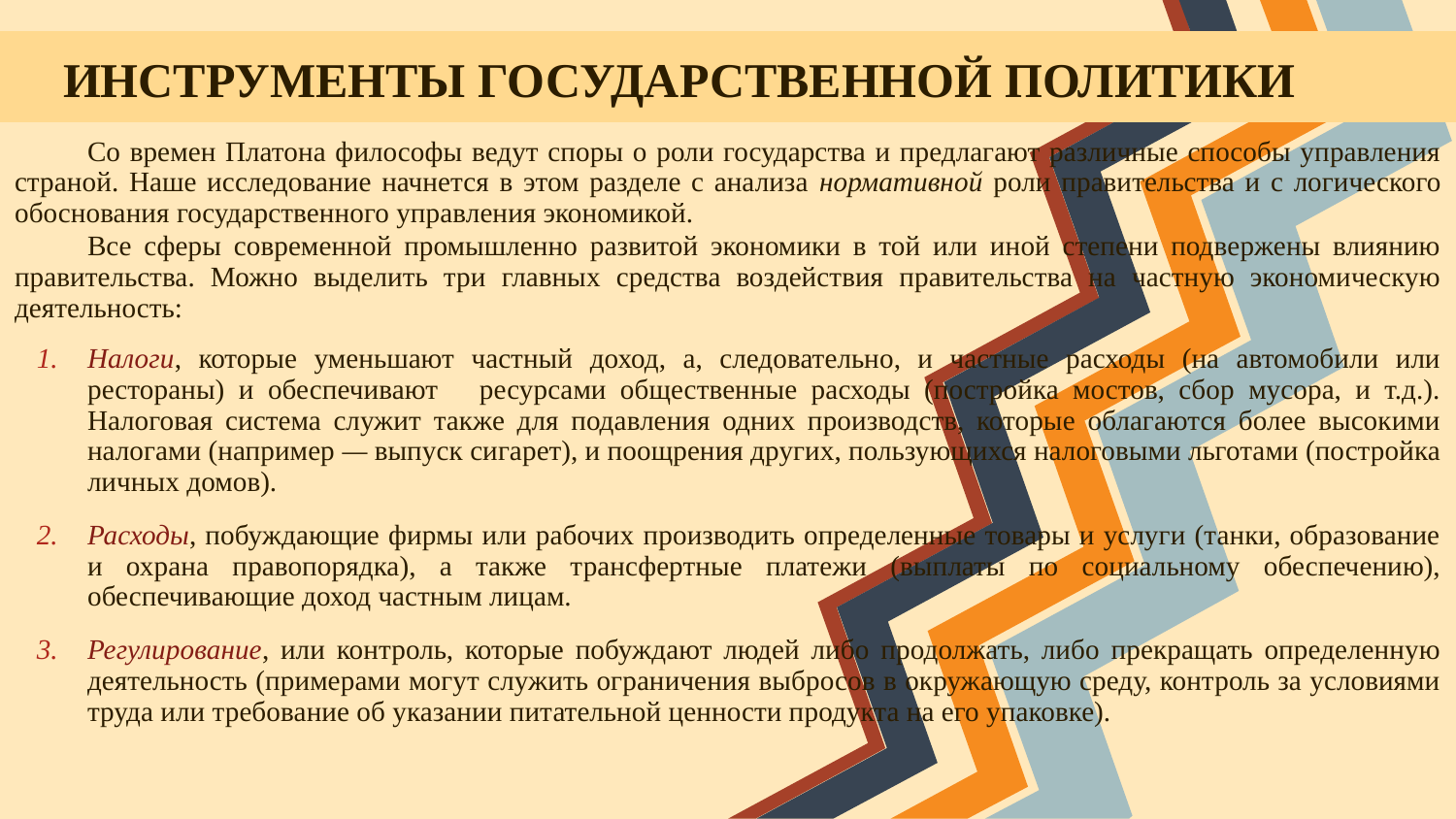

# ИНСТРУМЕНТЫ ГОСУДАРСТВЕННОЙ ПОЛИТИКИ
Со времен Платона философы ведут споры о роли государства и предлагают различные способы управления страной. Наше исследование начнется в этом разделе с анализа нормативной роли правительства и с логического обоснования государственного управления экономикой.
Все сферы современной промышленно развитой экономики в той или иной степени подвержены влиянию правительства. Можно выделить три главных средства воздействия правительства на частную экономическую деятельность:
Налоги, которые уменьшают частный доход, а, следовательно, и частные расходы (на автомобили или рестораны) и обеспечивают   ресурсами общественные расходы (постройка мостов, сбор мусора, и т.д.). Налоговая система служит также для подавления одних производств, которые облагаются более высокими налогами (например — выпуск сигарет), и поощрения других, пользующихся налоговыми льготами (постройка личных домов).
Расходы, побуждающие фирмы или рабочих производить определенные товары и услуги (танки, образование и охрана правопорядка), а также трансфертные платежи (выплаты по социальному обеспечению), обеспечивающие доход частным лицам.
Регулирование, или контроль, которые побуждают людей либо продолжать, либо прекращать определенную деятельность (примерами могут служить ограничения выбросов в окружающую среду, контроль за условиями труда или требование об указании питательной ценности продукта на его упаковке).